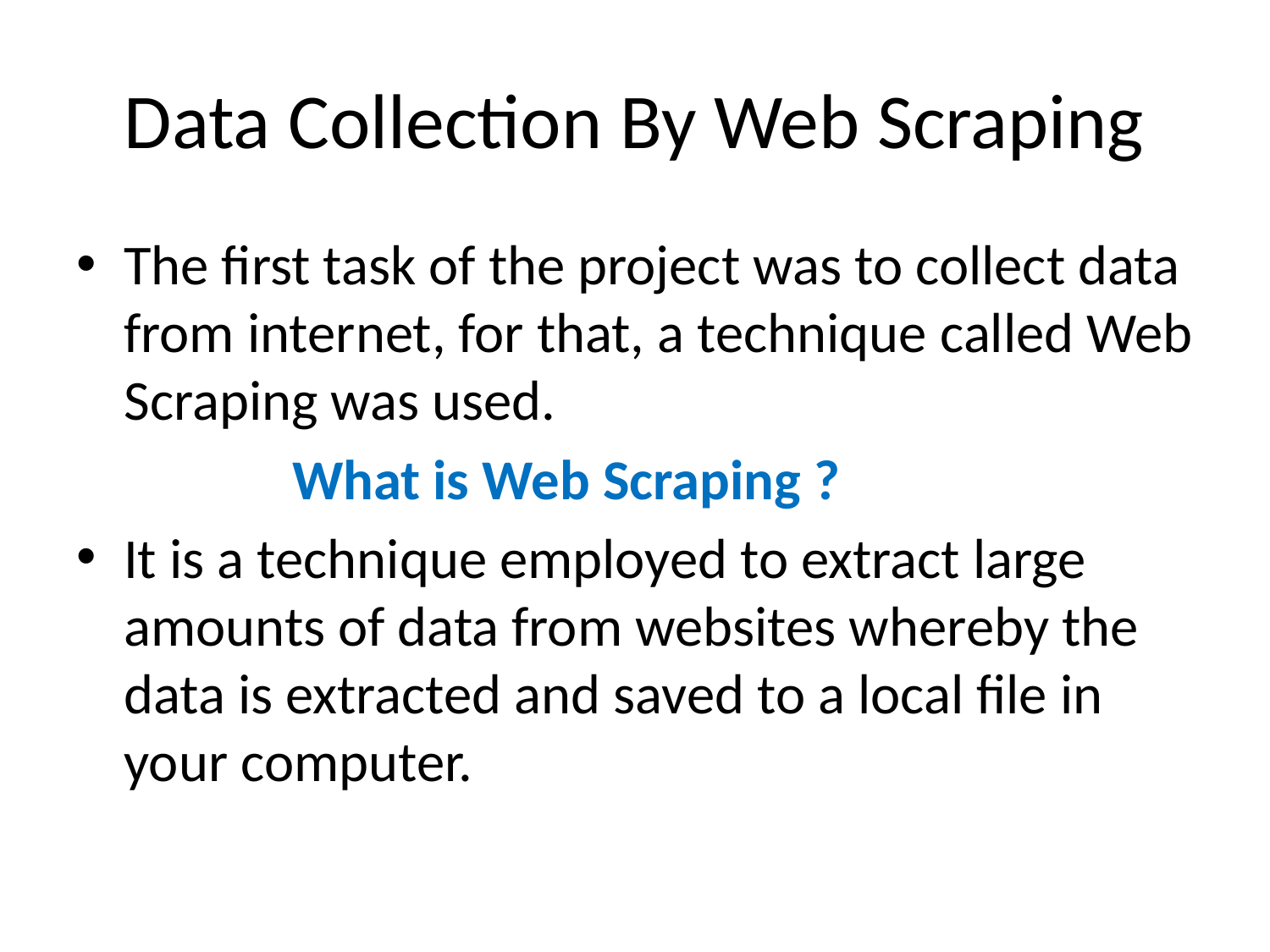

# Data Collection By Web Scraping
The first task of the project was to collect data from internet, for that, a technique called Web Scraping was used.
                 What is Web Scraping ?
It is a technique employed to extract large amounts of data from websites whereby the data is extracted and saved to a local file in your computer.